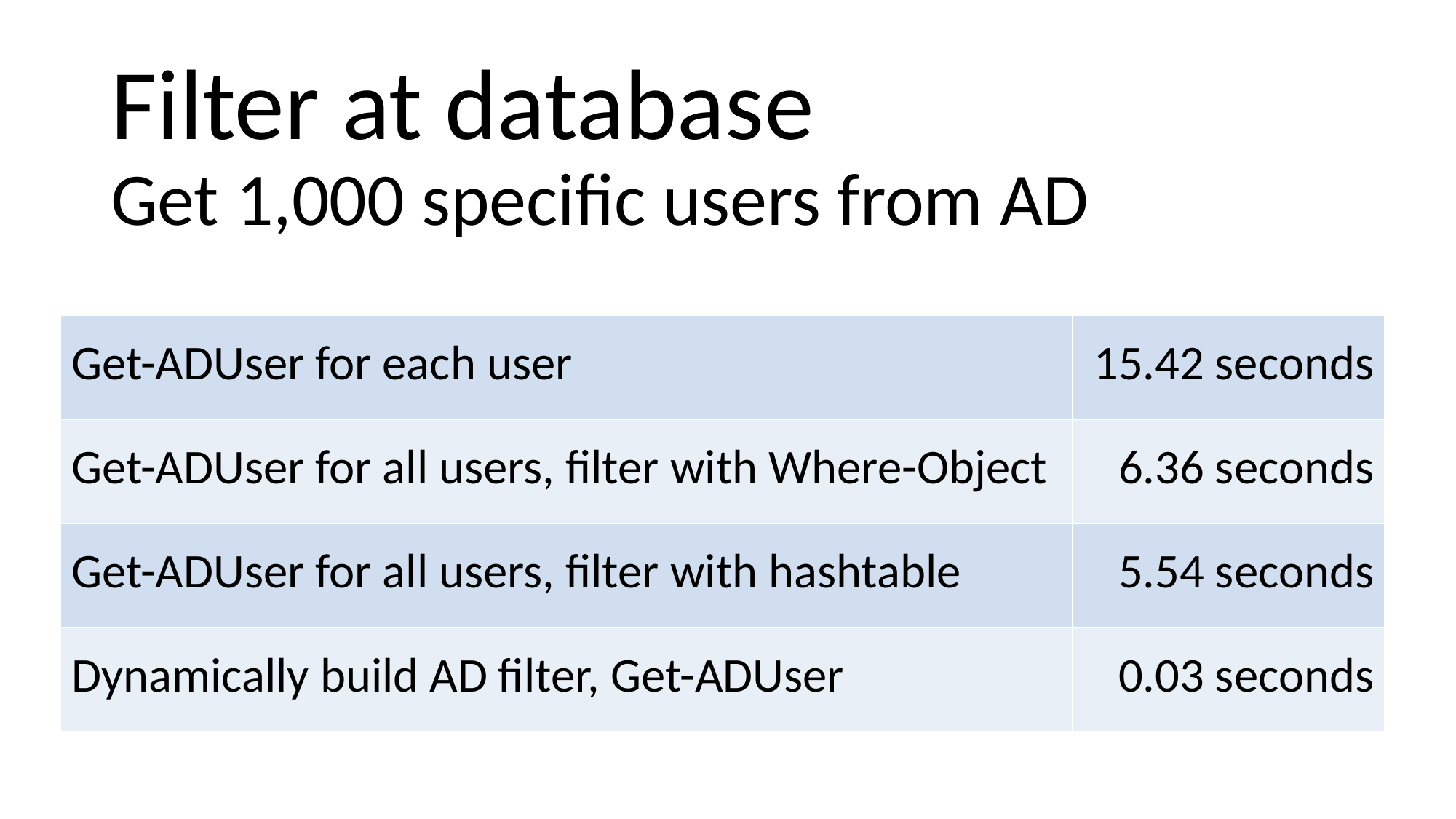

# Filter at database Get 1,000 specific users from AD
| Get-ADUser for each user | 15.42 seconds |
| --- | --- |
| Get-ADUser for all users, filter with Where-Object | 6.36 seconds |
| Get-ADUser for all users, filter with hashtable | 5.54 seconds |
| Dynamically build AD filter, Get-ADUser | 0.03 seconds |